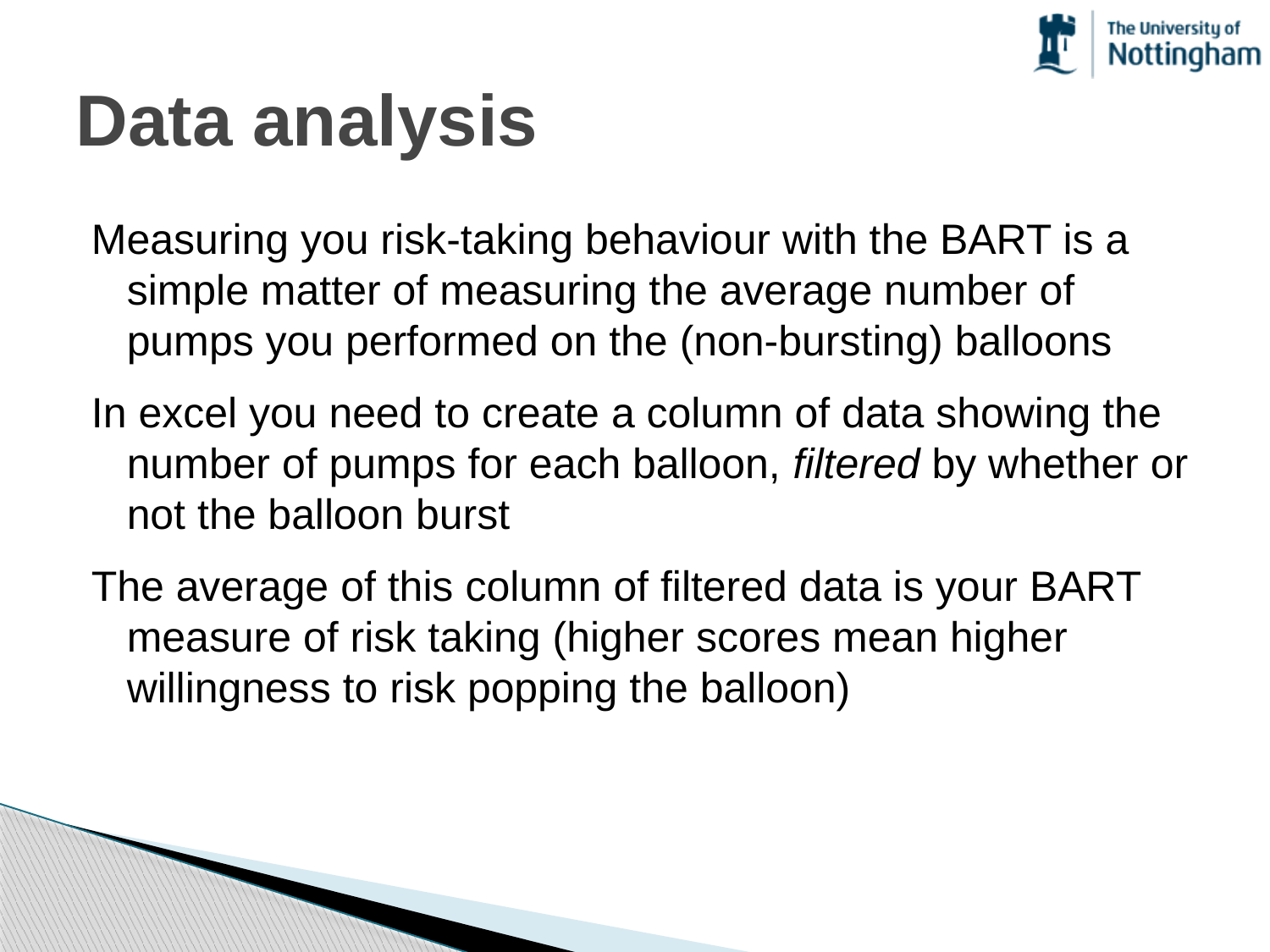

# Data analysis
Measuring you risk-taking behaviour with the BART is a simple matter of measuring the average number of pumps you performed on the (non-bursting) balloons
In excel you need to create a column of data showing the number of pumps for each balloon, filtered by whether or not the balloon burst
The average of this column of filtered data is your BART measure of risk taking (higher scores mean higher willingness to risk popping the balloon)